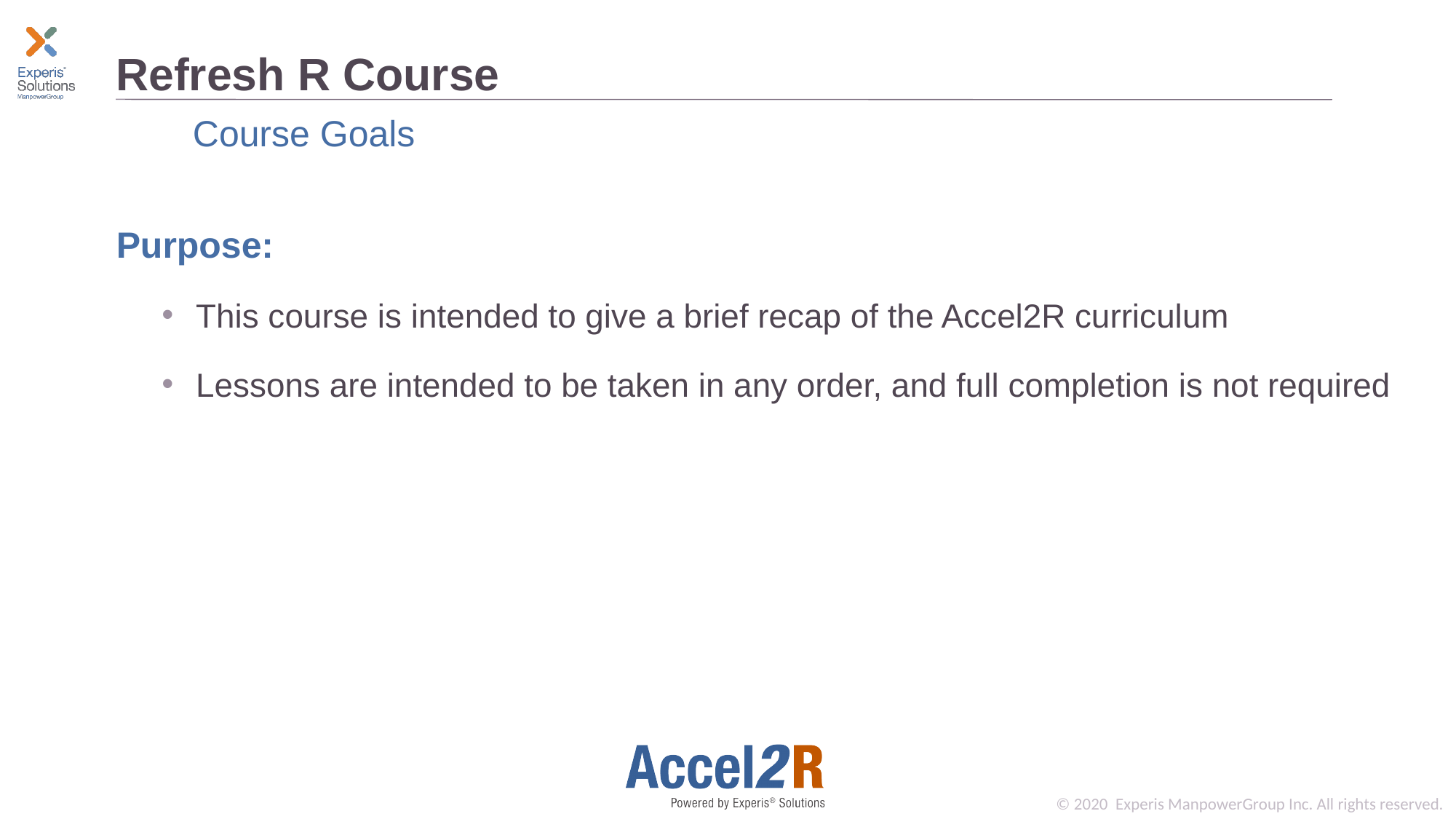

# Refresh R Course
Course Goals
Purpose:
This course is intended to give a brief recap of the Accel2R curriculum
Lessons are intended to be taken in any order, and full completion is not required